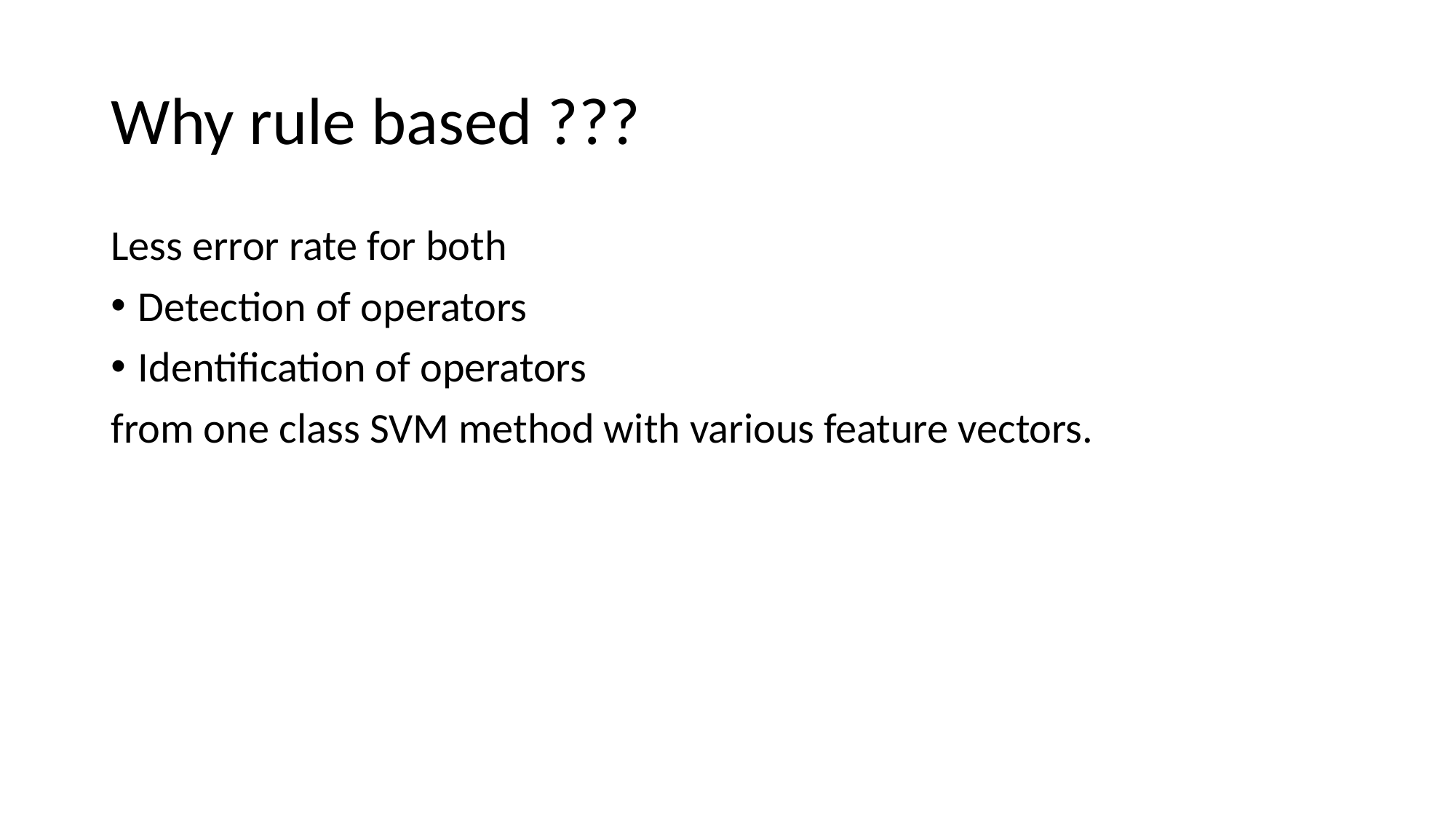

# Why rule based ???
Less error rate for both
Detection of operators
Identification of operators
from one class SVM method with various feature vectors.